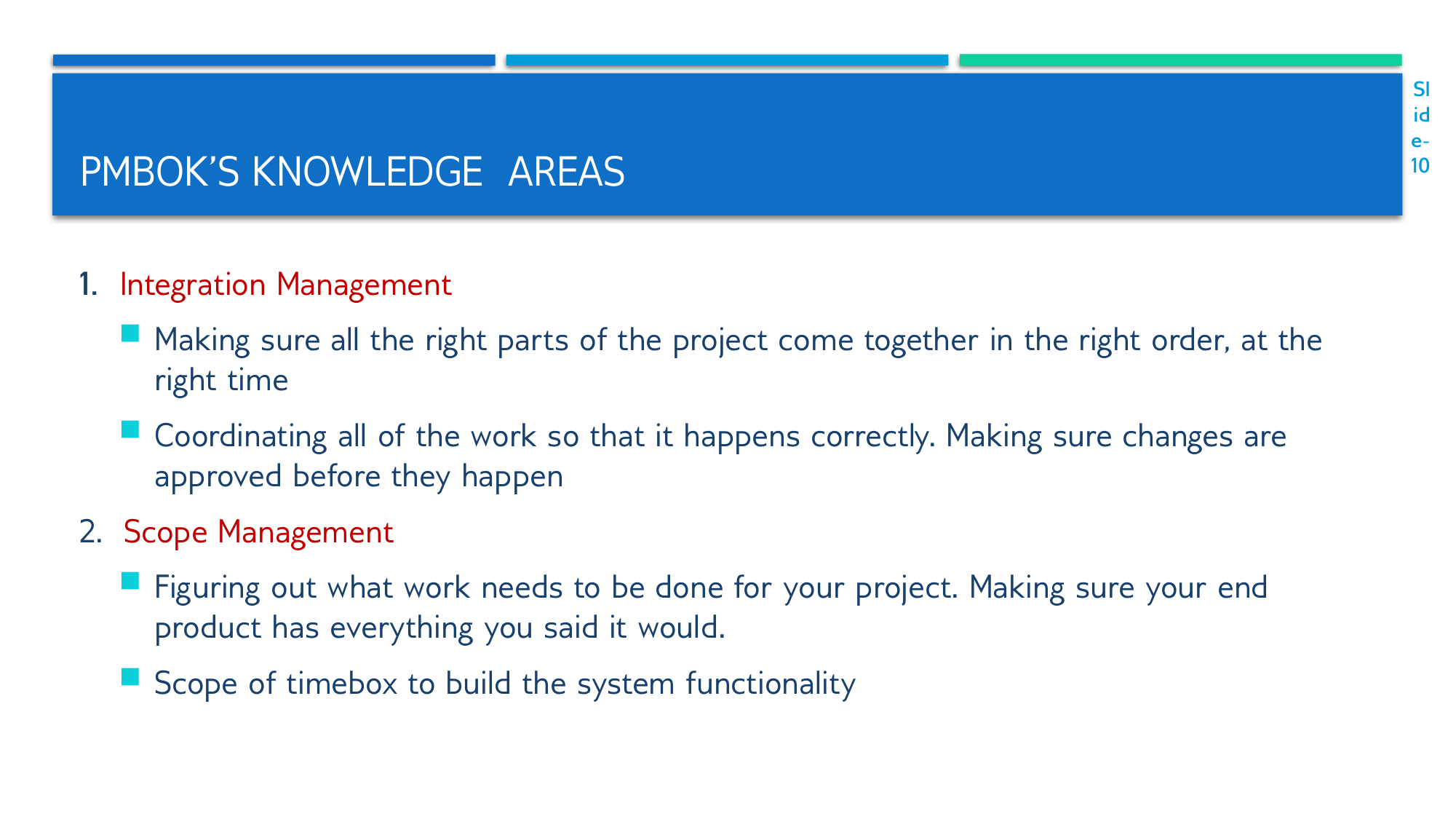

Slide-10
# PMBOK’s Knowledge  Areas
1.  Integration Management
Making sure all the right parts of the project come together in the right order, at the right time
Coordinating all of the work so that it happens correctly. Making sure changes are approved before they happen
2.  Scope Management
Figuring out what work needs to be done for your project. Making sure your end product has everything you said it would.
Scope of timebox to build the system functionality